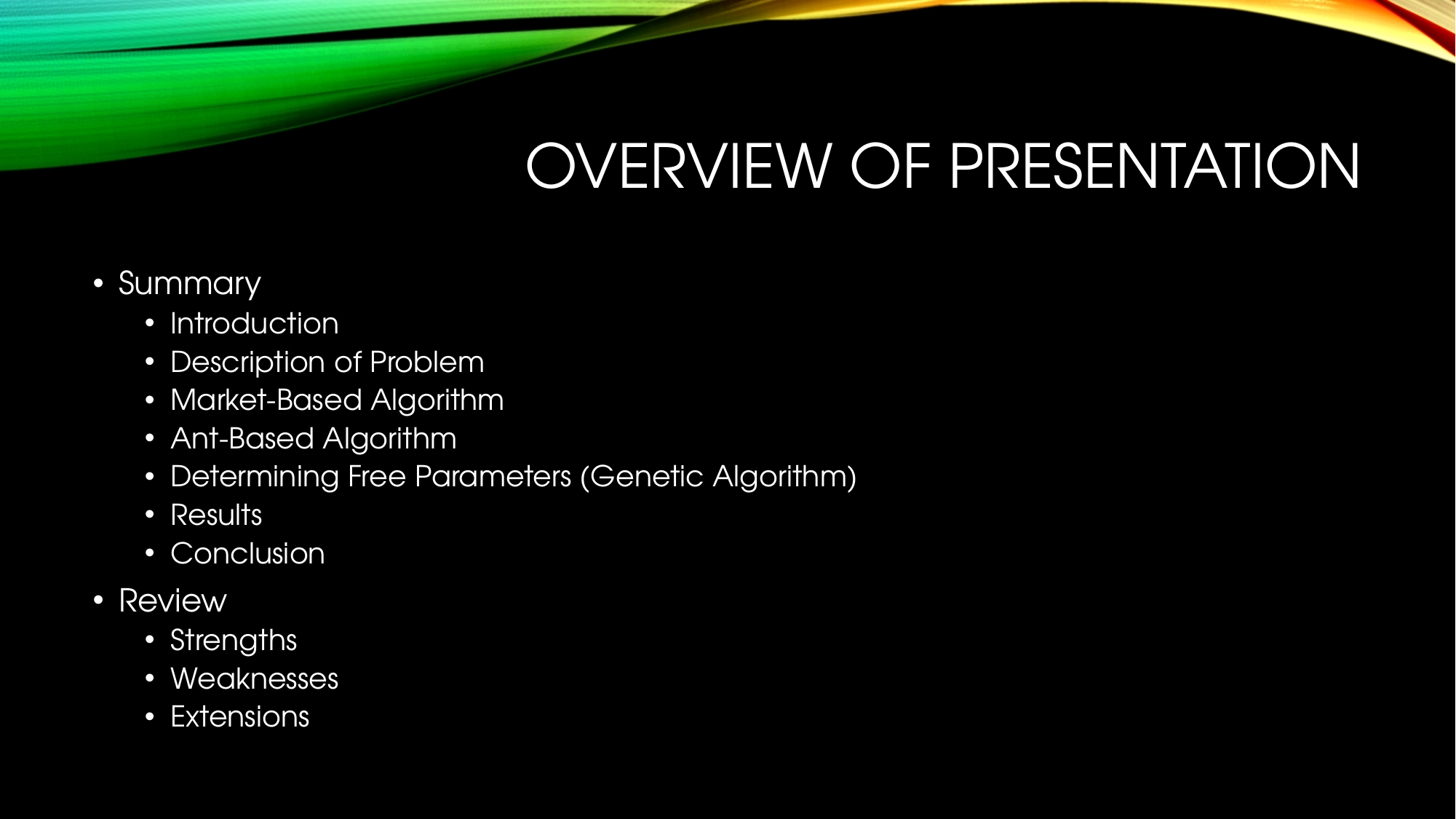

# Overview of presentation
Summary
Introduction
Description of Problem
Market-Based Algorithm
Ant-Based Algorithm
Determining Free Parameters (Genetic Algorithm)
Results
Conclusion
Review
Strengths
Weaknesses
Extensions